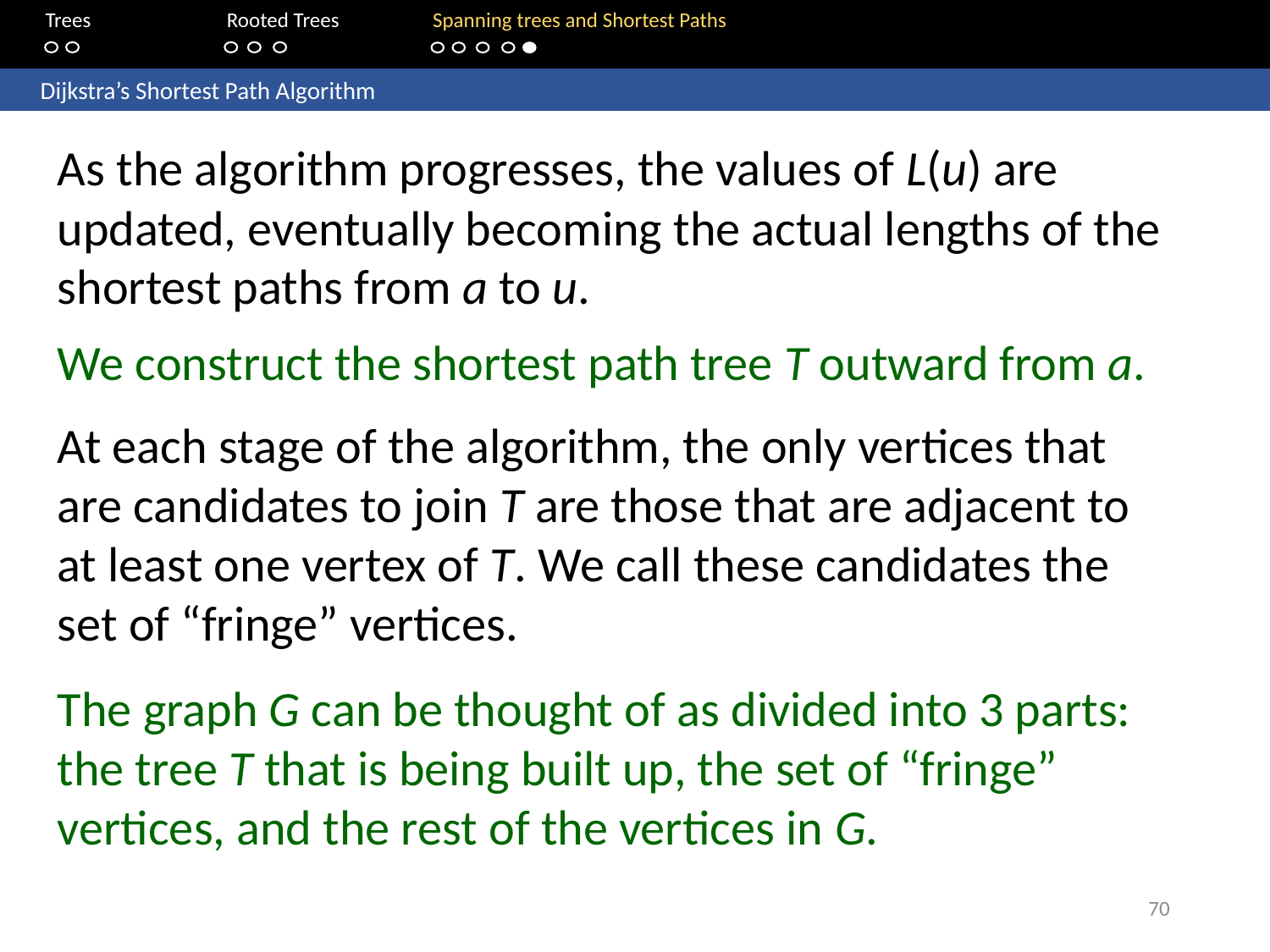

Trees	Rooted Trees	Spanning trees and Shortest Paths

	Dijkstra’s Shortest Path Algorithm
As the algorithm progresses, the values of L(u) are updated, eventually becoming the actual lengths of the shortest paths from a to u.
We construct the shortest path tree T outward from a.
At each stage of the algorithm, the only vertices that are candidates to join T are those that are adjacent to at least one vertex of T. We call these candidates the set of “fringe” vertices.
The graph G can be thought of as divided into 3 parts: the tree T that is being built up, the set of “fringe” vertices, and the rest of the vertices in G.
70